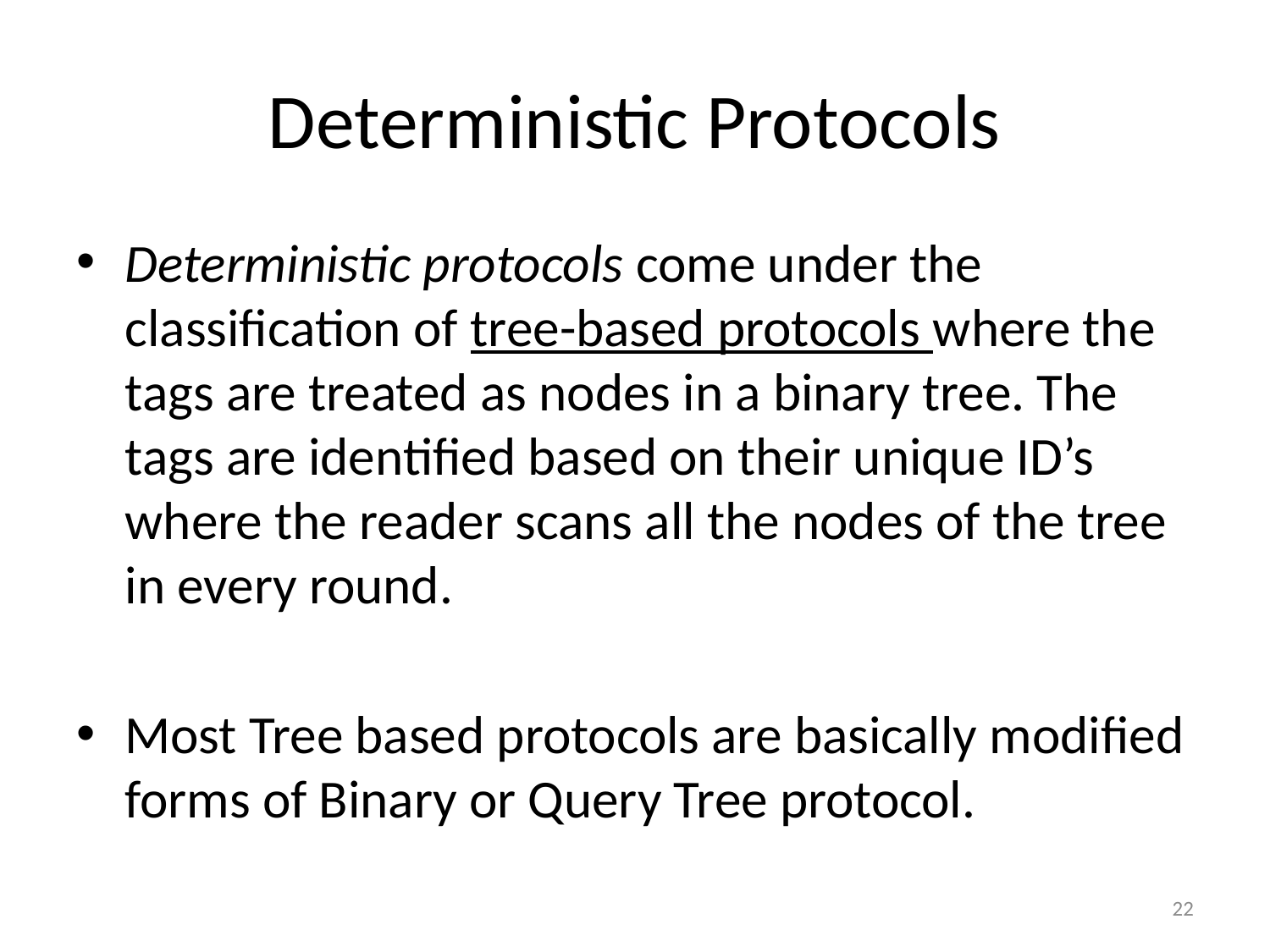

# Deterministic Protocols
Deterministic protocols come under the classification of tree-based protocols where the tags are treated as nodes in a binary tree. The tags are identified based on their unique ID’s where the reader scans all the nodes of the tree in every round.

Most Tree based protocols are basically modified forms of Binary or Query Tree protocol.
22